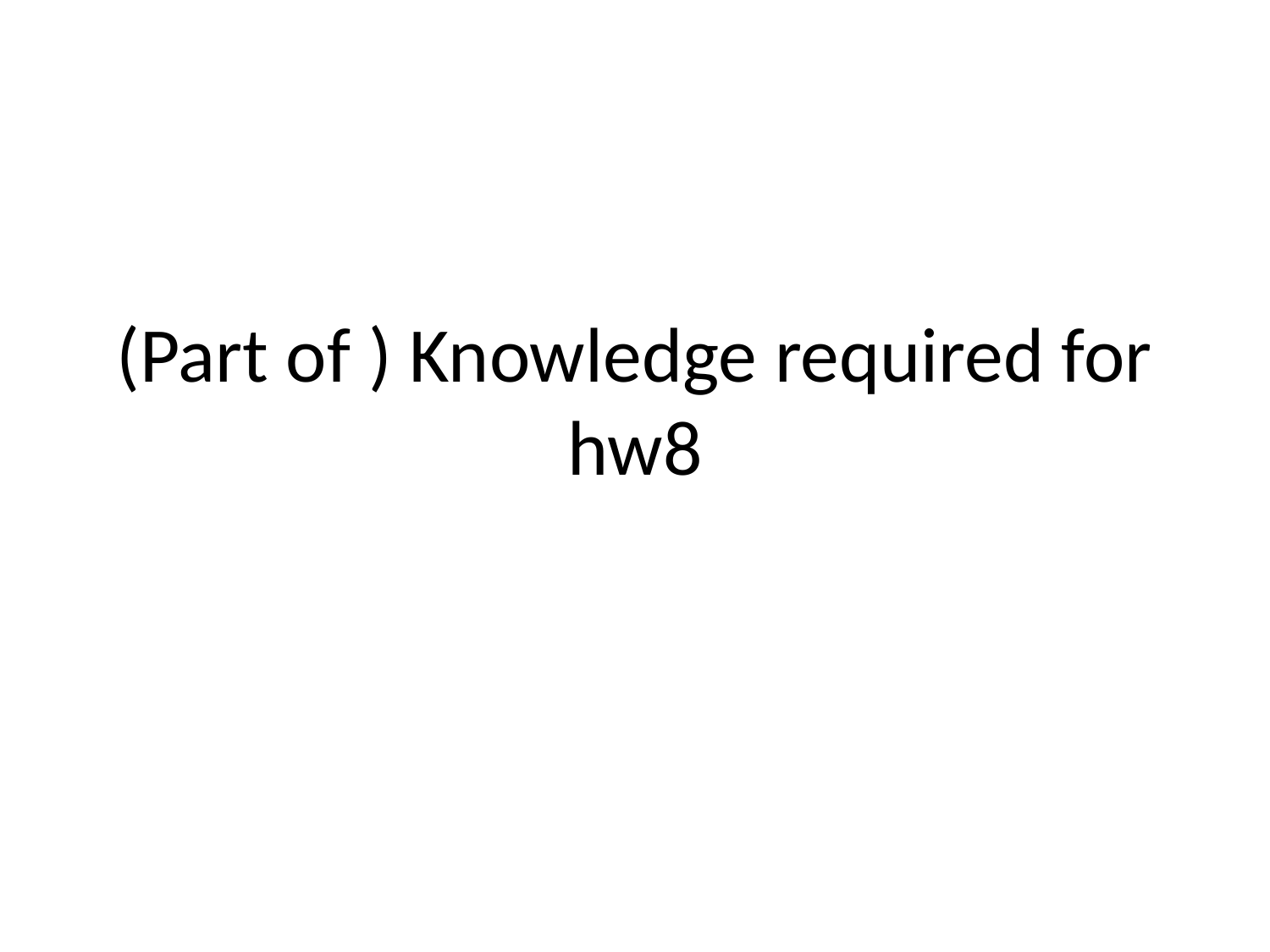

# (Part of ) Knowledge required for hw8